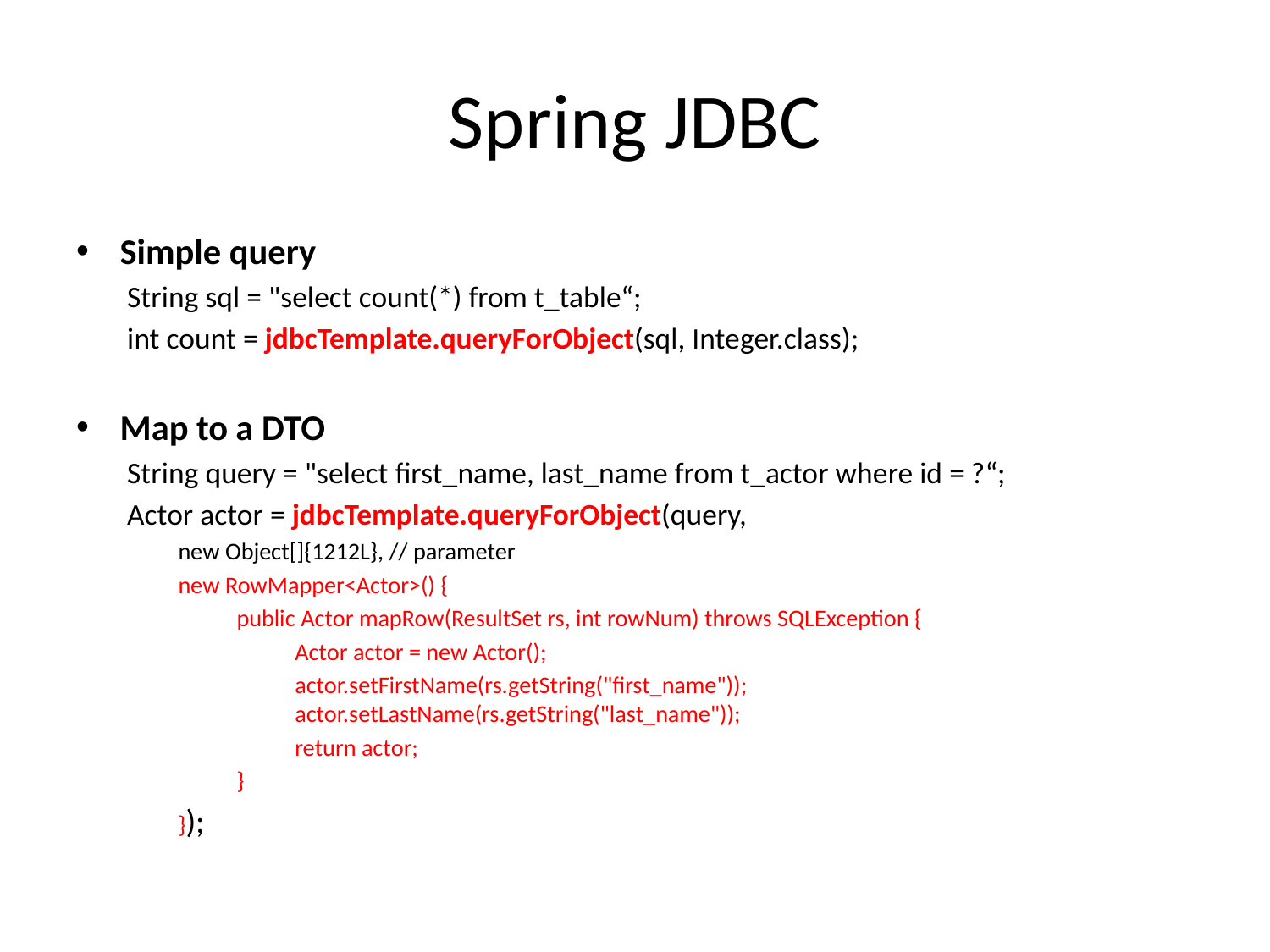

# Spring JDBC
Simple query
String sql = "select count(*) from t_table“;
int count = jdbcTemplate.queryForObject(sql, Integer.class);

Map to a DTO
String query = "select first_name, last_name from t_actor where id = ?“;
Actor actor = jdbcTemplate.queryForObject(query,
new Object[]{1212L}, // parameter
new RowMapper<Actor>() {
public Actor mapRow(ResultSet rs, int rowNum) throws SQLException {
Actor actor = new Actor();
actor.setFirstName(rs.getString("first_name")); actor.setLastName(rs.getString("last_name"));
return actor;
}
});